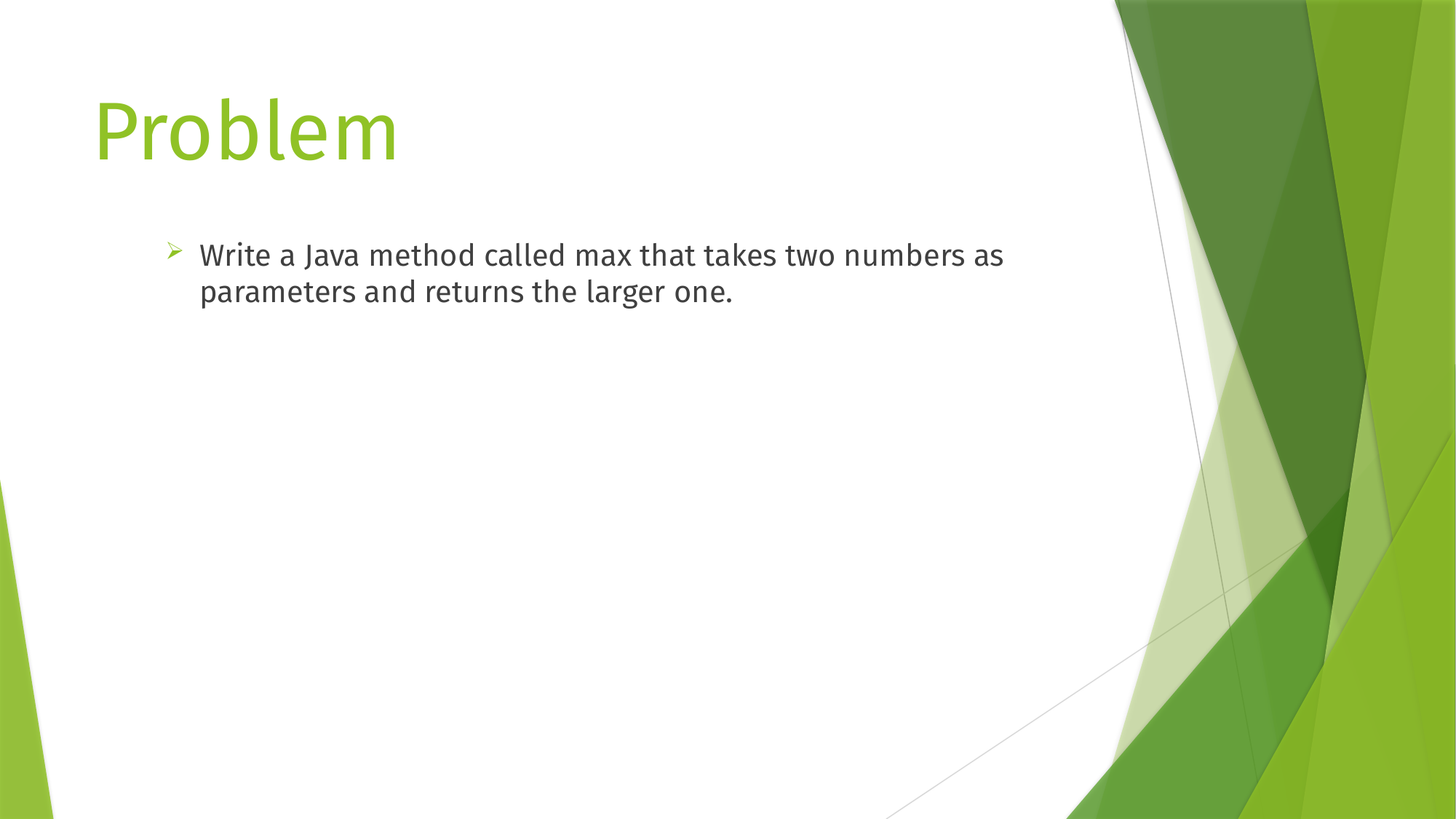

# Problem
Write a Java method called max that takes two numbers as
parameters and returns the larger one.